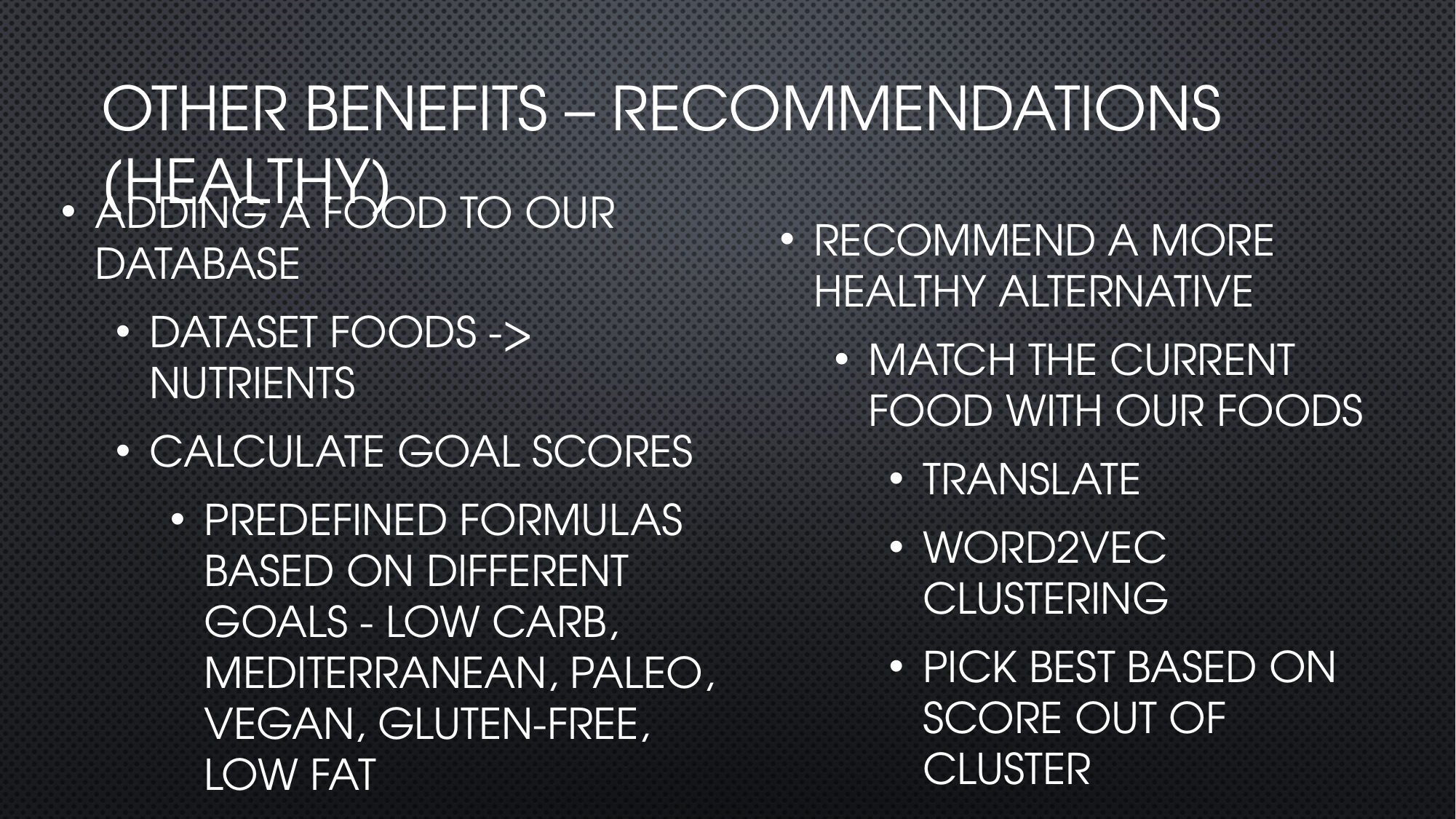

# Other benefits – Recommendations (Healthy)
Recommend a more healthy alternative
Match the current food with our foods
Translate
Word2Vec Clustering
Pick best based on score out of cluster
Adding a food to our database
Dataset Foods -> nutrients
Calculate Goal Scores
Predefined formulas based on different goals - Low carb, Mediterranean, paleo, vegan, gluten-free, low fat